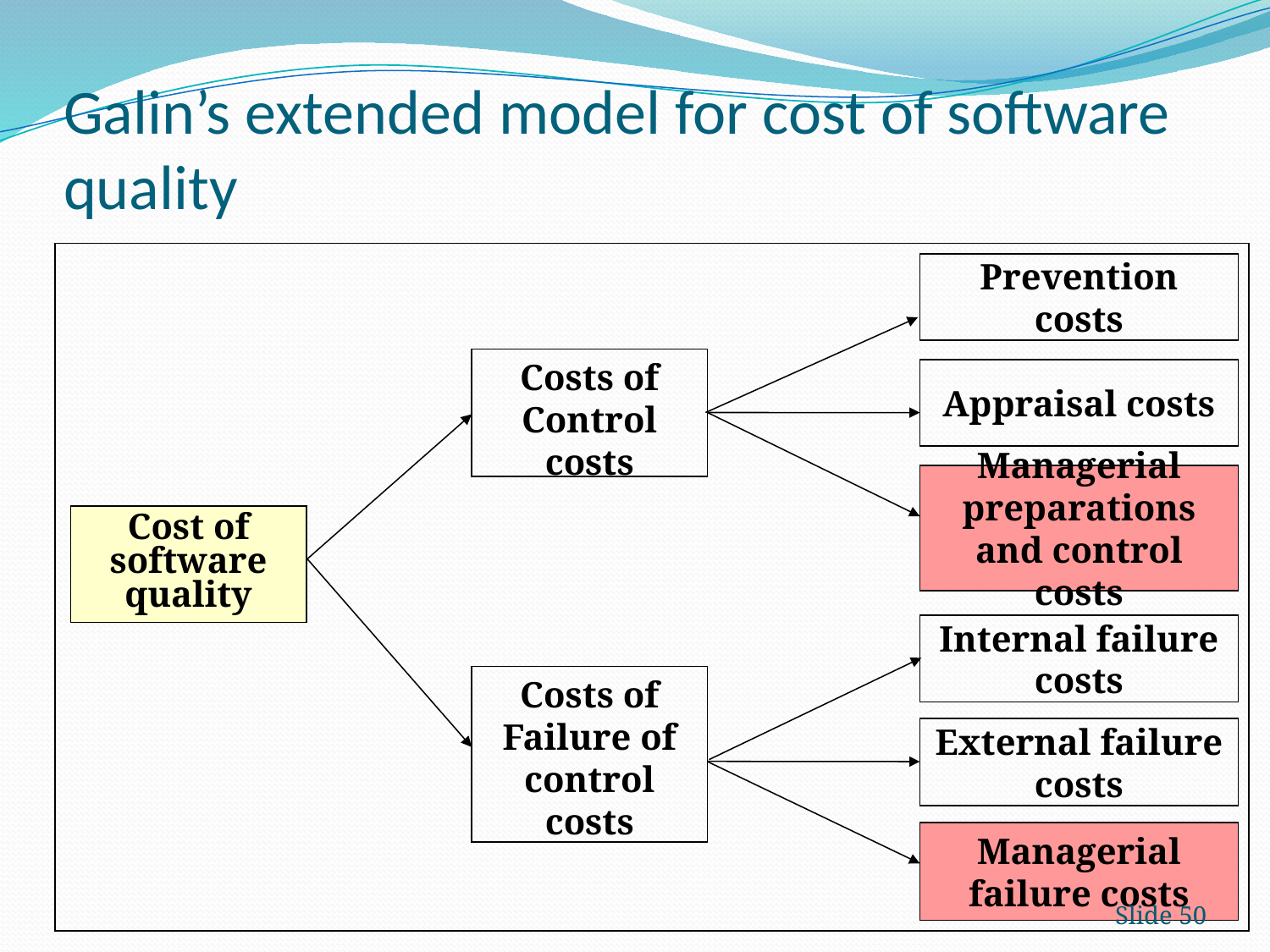

# Galin’s extended model for cost of software quality

Prevention costs
Costs of Control costs
Appraisal costs

Managerial preparations and control costs
Cost of software quality

Internal failure costs

Costs of Failure of control costs
External failure costs

Managerial failure costs

Slide 50